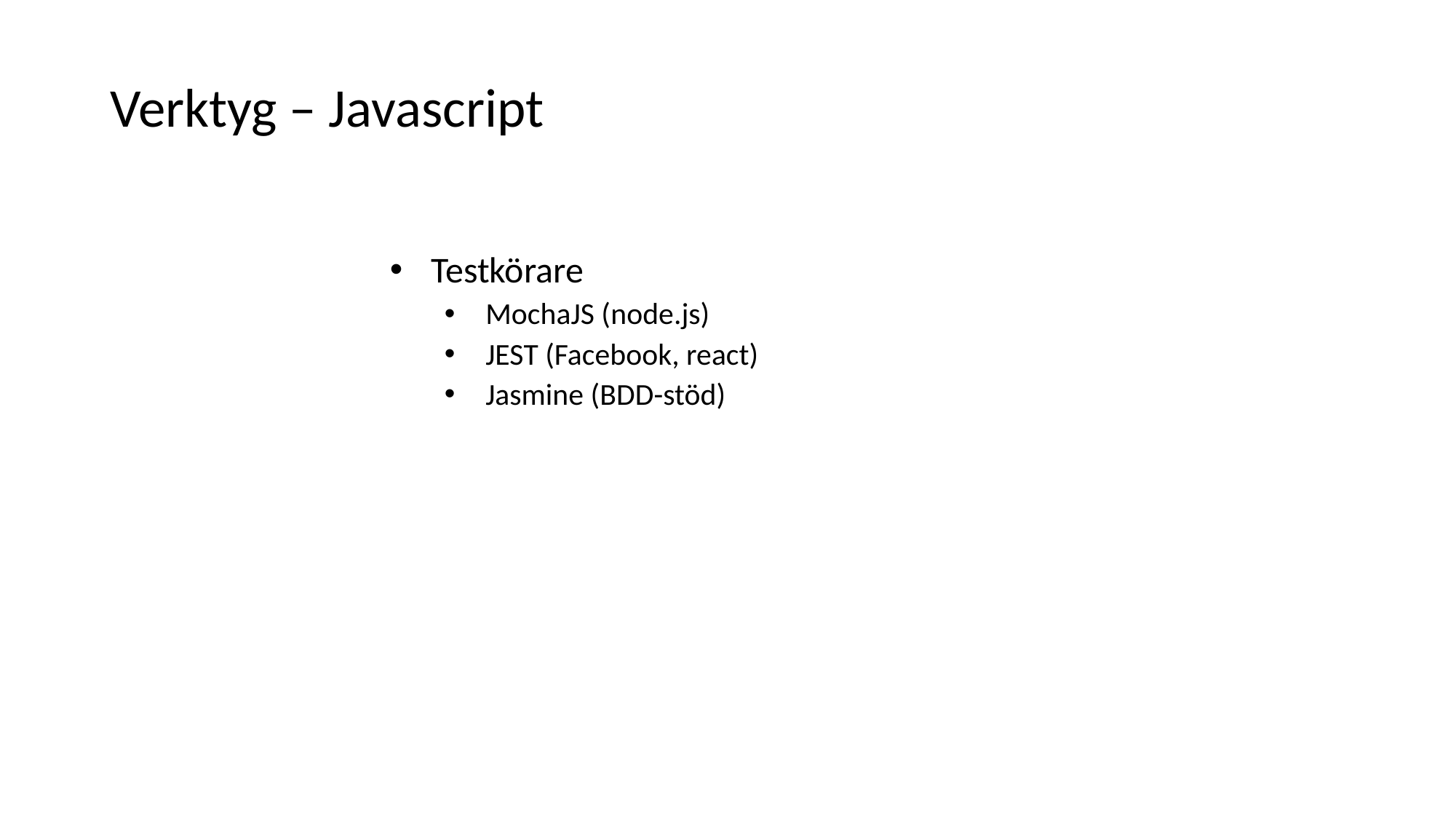

# Verktyg – Javascript
Testkörare
MochaJS (node.js)
JEST (Facebook, react)
Jasmine (BDD-stöd)